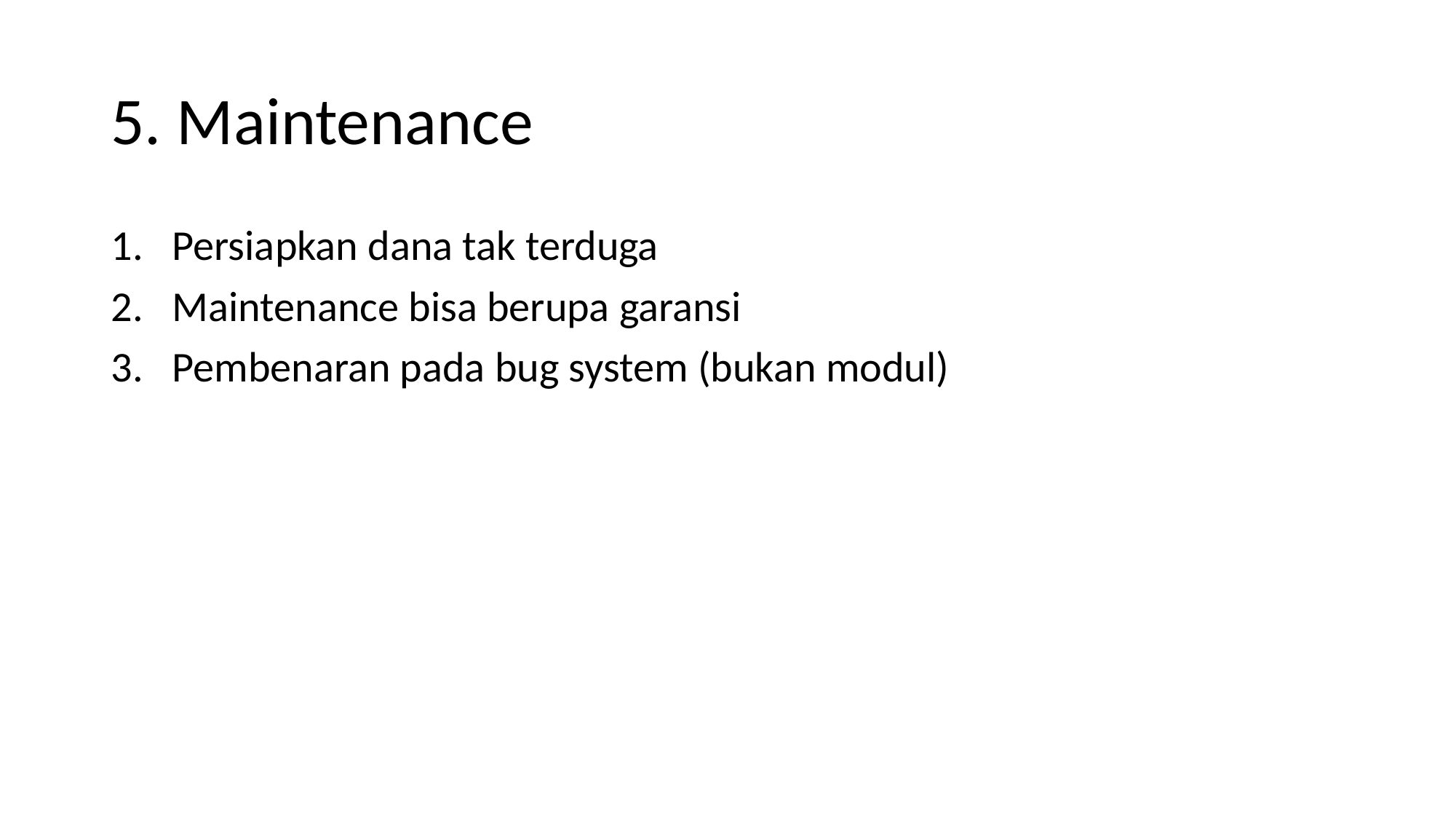

# 5. Maintenance
Persiapkan dana tak terduga
Maintenance bisa berupa garansi
Pembenaran pada bug system (bukan modul)